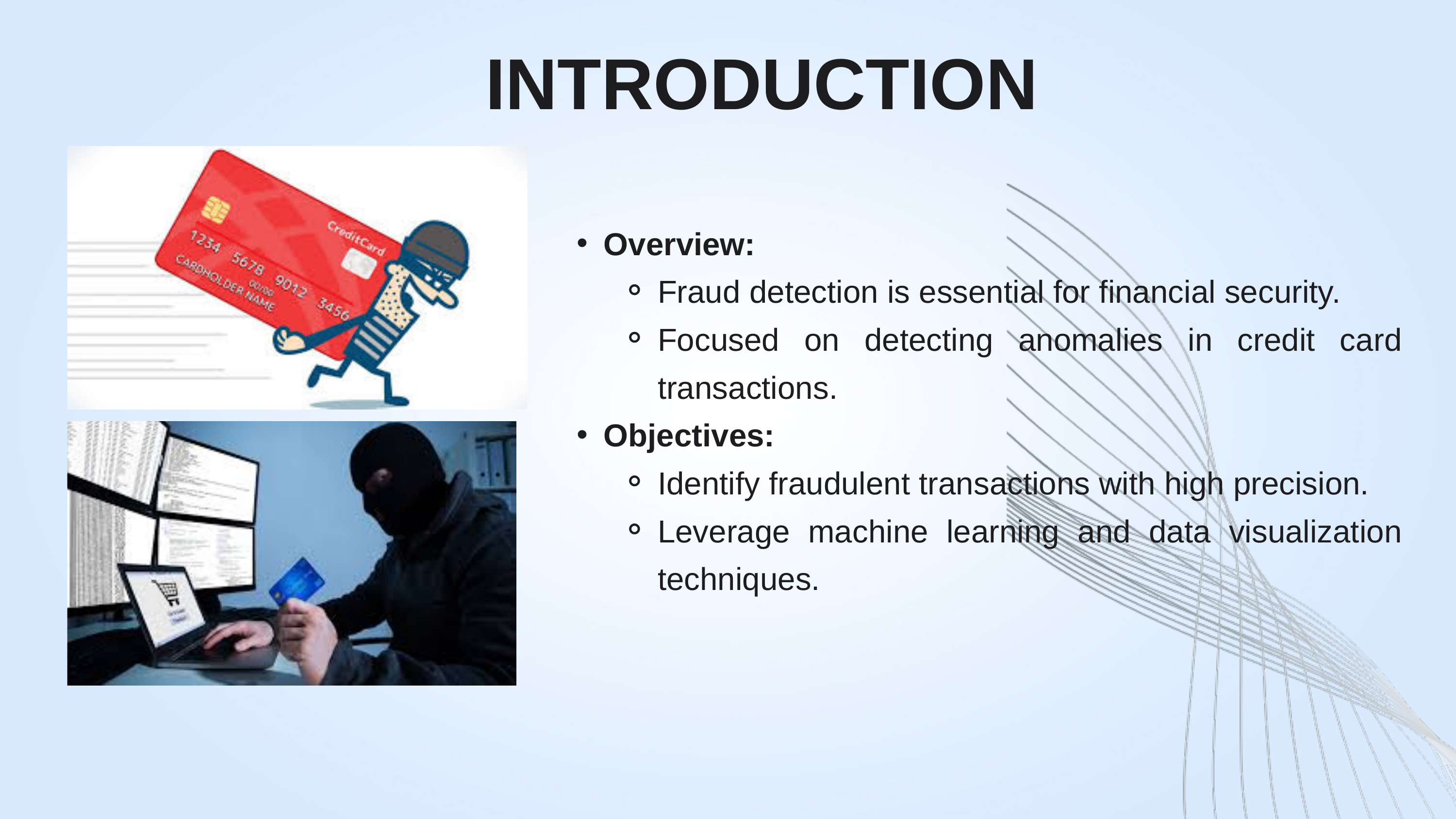

INTRODUCTION

Overview:
Fraud detection is essential for financial security.
Focused on detecting anomalies in credit card transactions.
Objectives:
Identify fraudulent transactions with high precision.
Leverage machine learning and data visualization techniques.